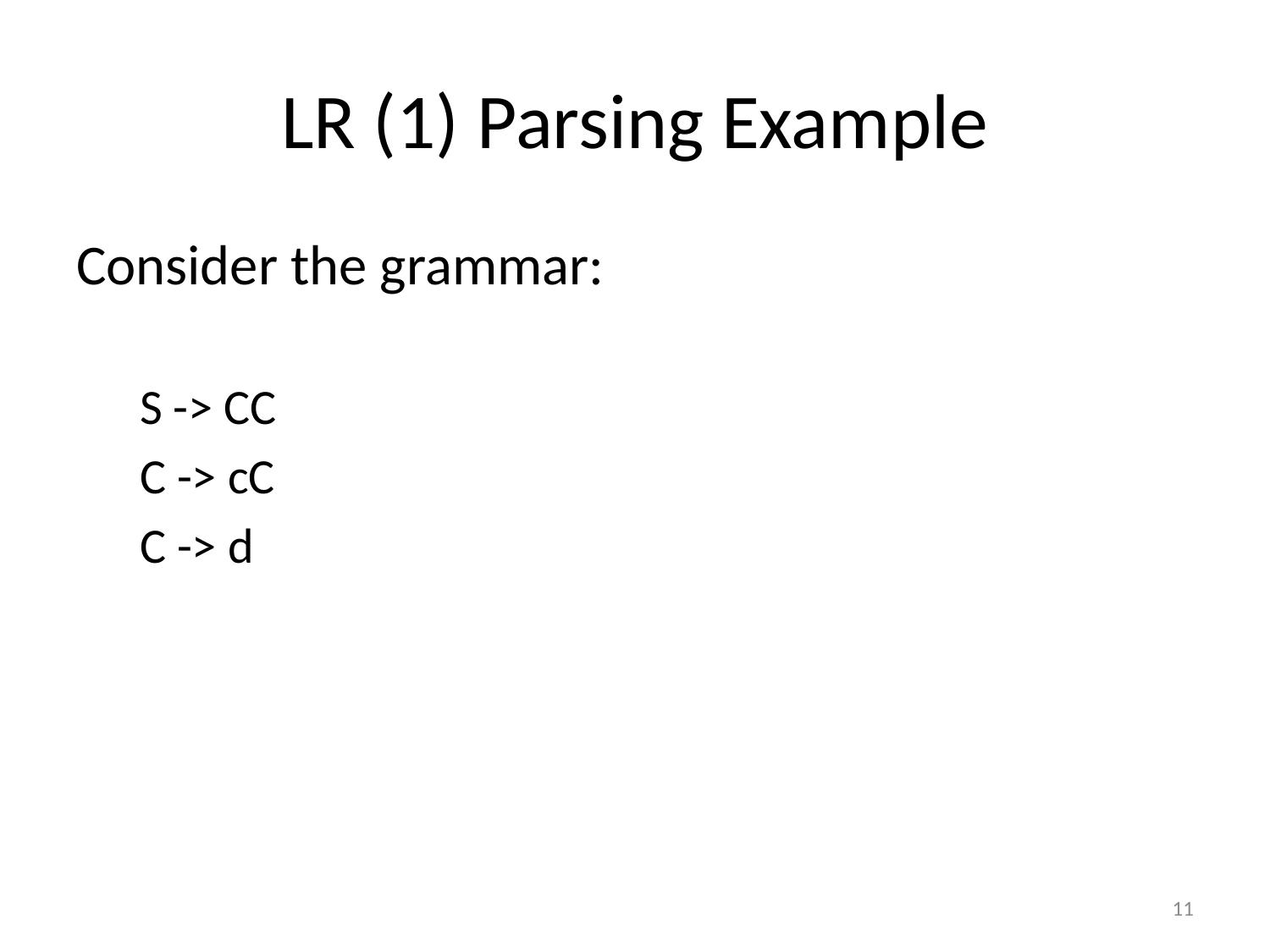

# LR (1) Parsing Example
Consider the grammar:

S -> CC
C -> cC
C -> d
11